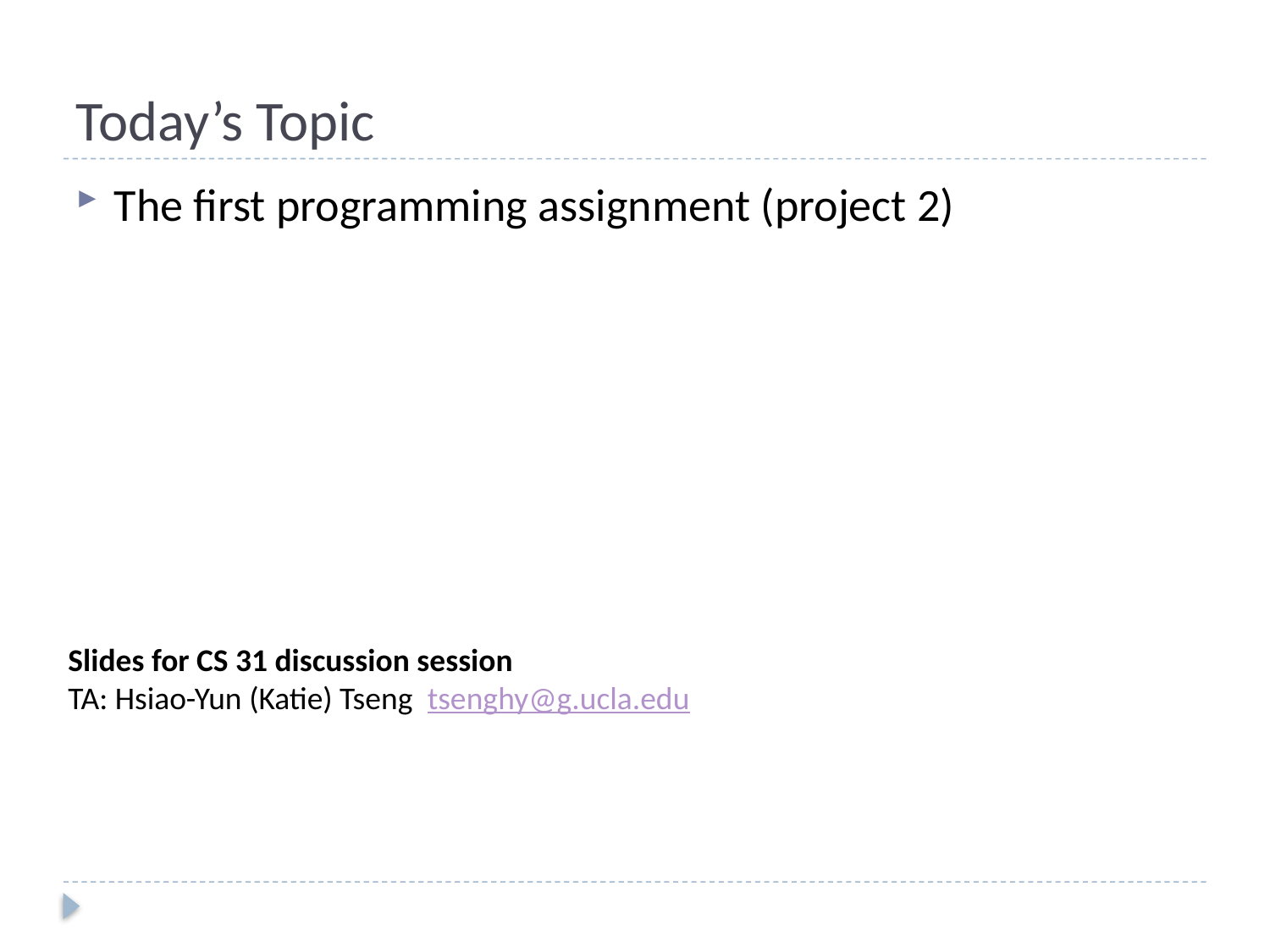

# Today’s Topic
The first programming assignment (project 2)

Slides for CS 31 discussion session
TA: Hsiao-Yun (Katie) Tseng  tsenghy@g.ucla.edu